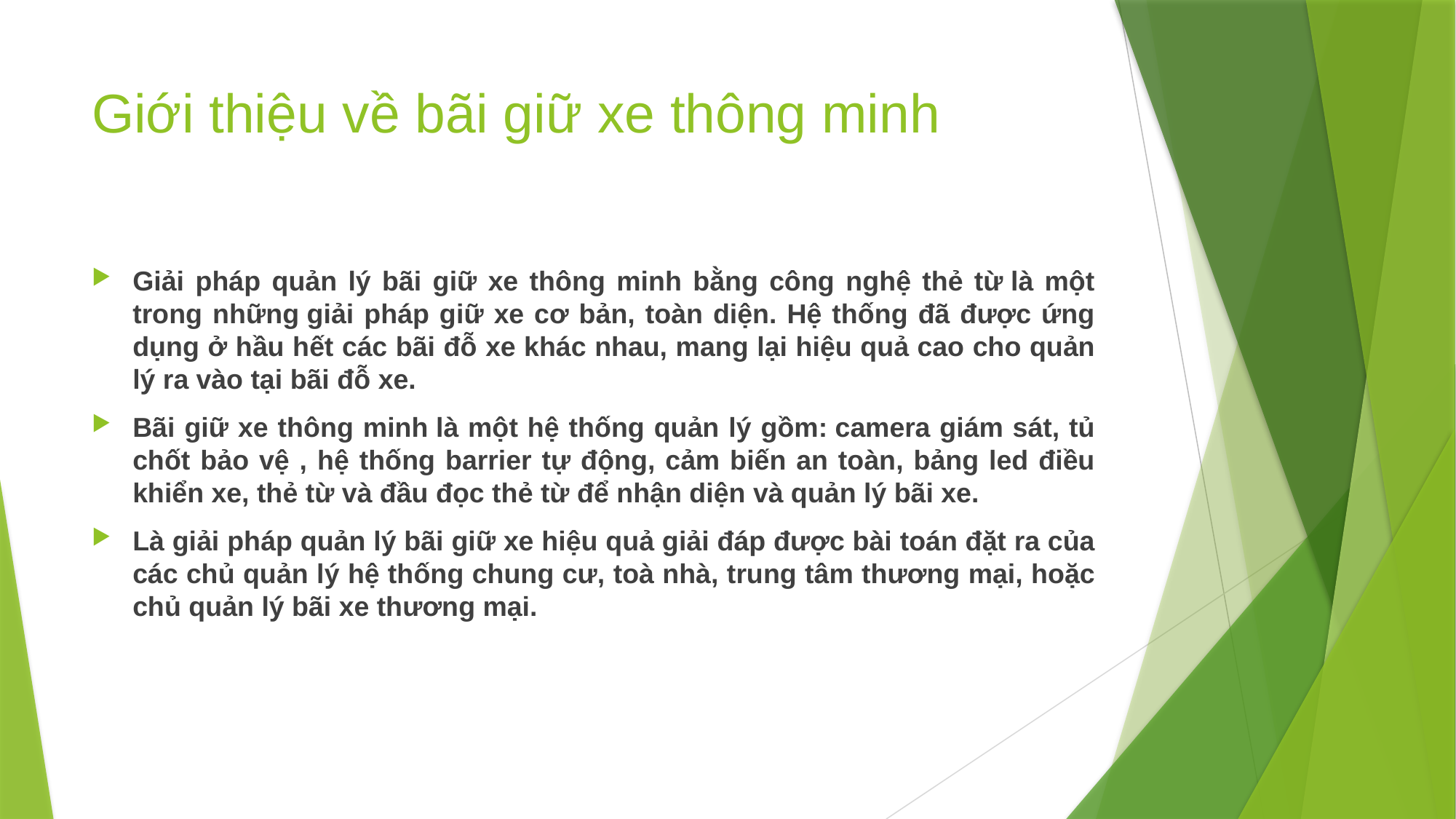

# Giới thiệu về bãi giữ xe thông minh
Giải pháp quản lý bãi giữ xe thông minh bằng công nghệ thẻ từ là một trong những giải pháp giữ xe cơ bản, toàn diện. Hệ thống đã được ứng dụng ở hầu hết các bãi đỗ xe khác nhau, mang lại hiệu quả cao cho quản lý ra vào tại bãi đỗ xe.
Bãi giữ xe thông minh là một hệ thống quản lý gồm: camera giám sát, tủ chốt bảo vệ , hệ thống barrier tự động, cảm biến an toàn, bảng led điều khiển xe, thẻ từ và đầu đọc thẻ từ để nhận diện và quản lý bãi xe.
Là giải pháp quản lý bãi giữ xe hiệu quả giải đáp được bài toán đặt ra của các chủ quản lý hệ thống chung cư, toà nhà, trung tâm thương mại, hoặc chủ quản lý bãi xe thương mại.